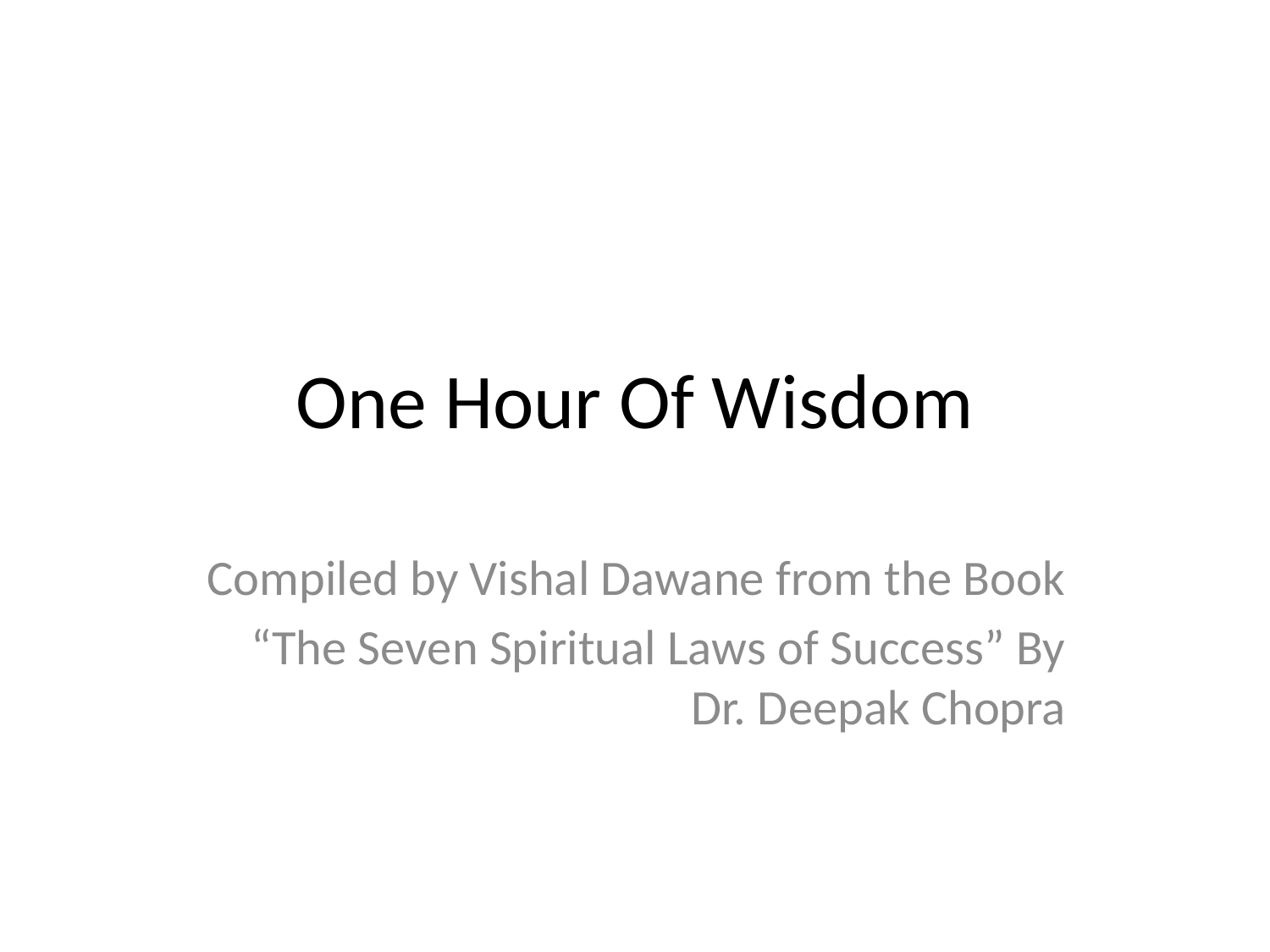

# One Hour Of Wisdom
Compiled by Vishal Dawane from the Book
“The Seven Spiritual Laws of Success” By Dr. Deepak Chopra